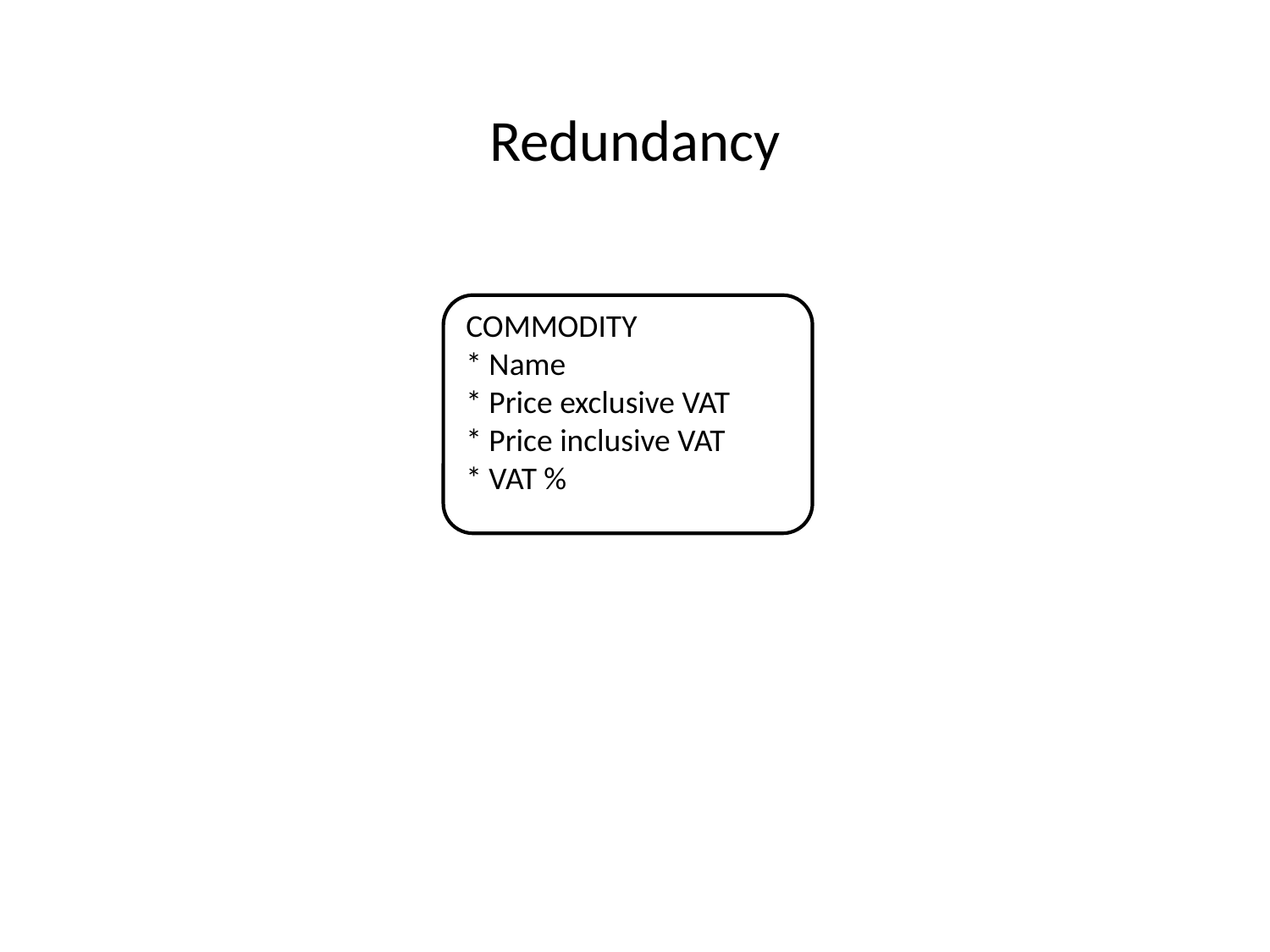

# Redundancy

COMMODITY
* Name
* Price exclusive VAT
* Price inclusive VAT
* VAT %